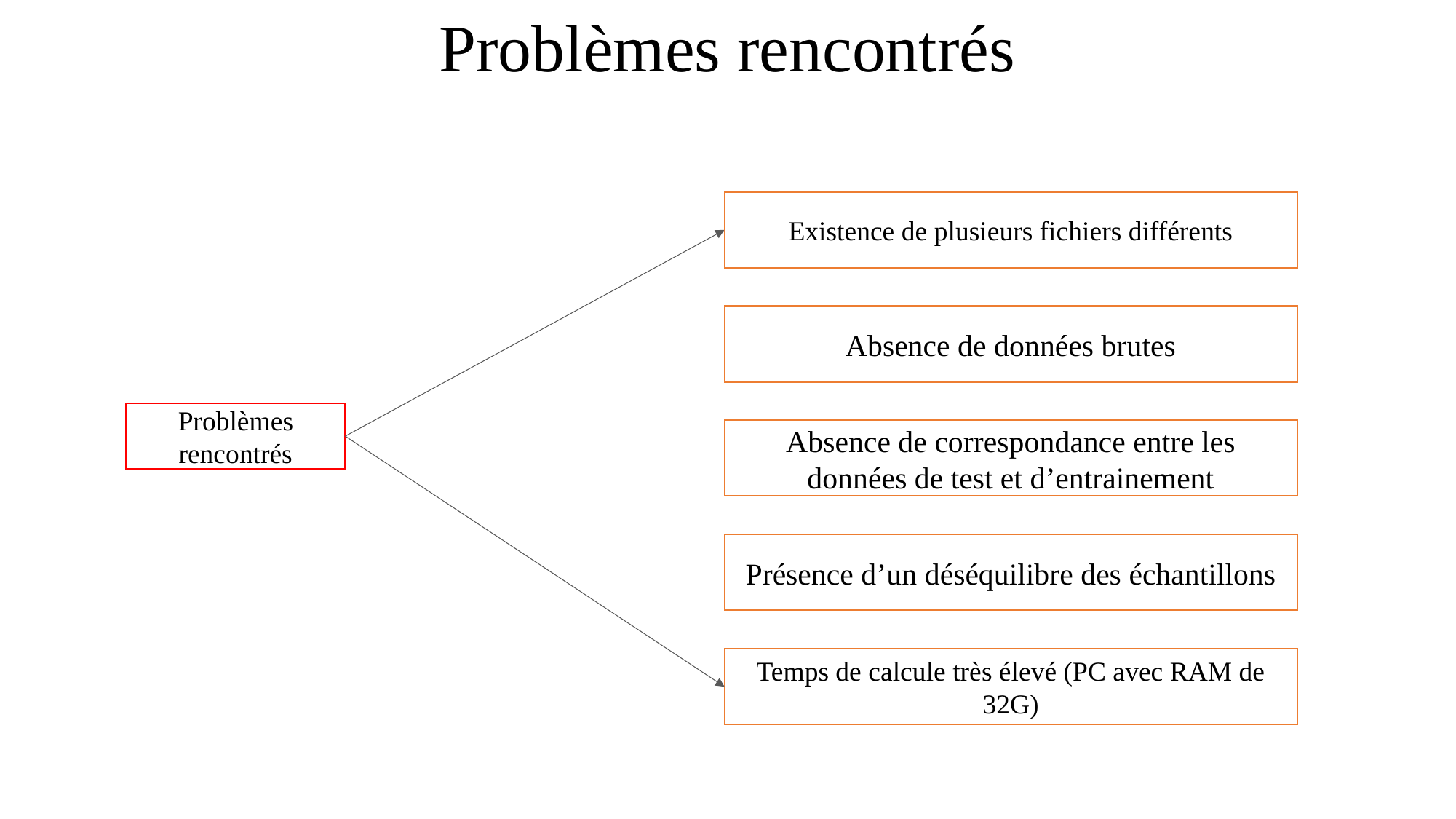

# Problèmes rencontrés
Existence de plusieurs fichiers différents
Absence de données brutes
Problèmes rencontrés
Absence de correspondance entre les données de test et d’entrainement
Présence d’un déséquilibre des échantillons
Temps de calcule très élevé (PC avec RAM de 32G)